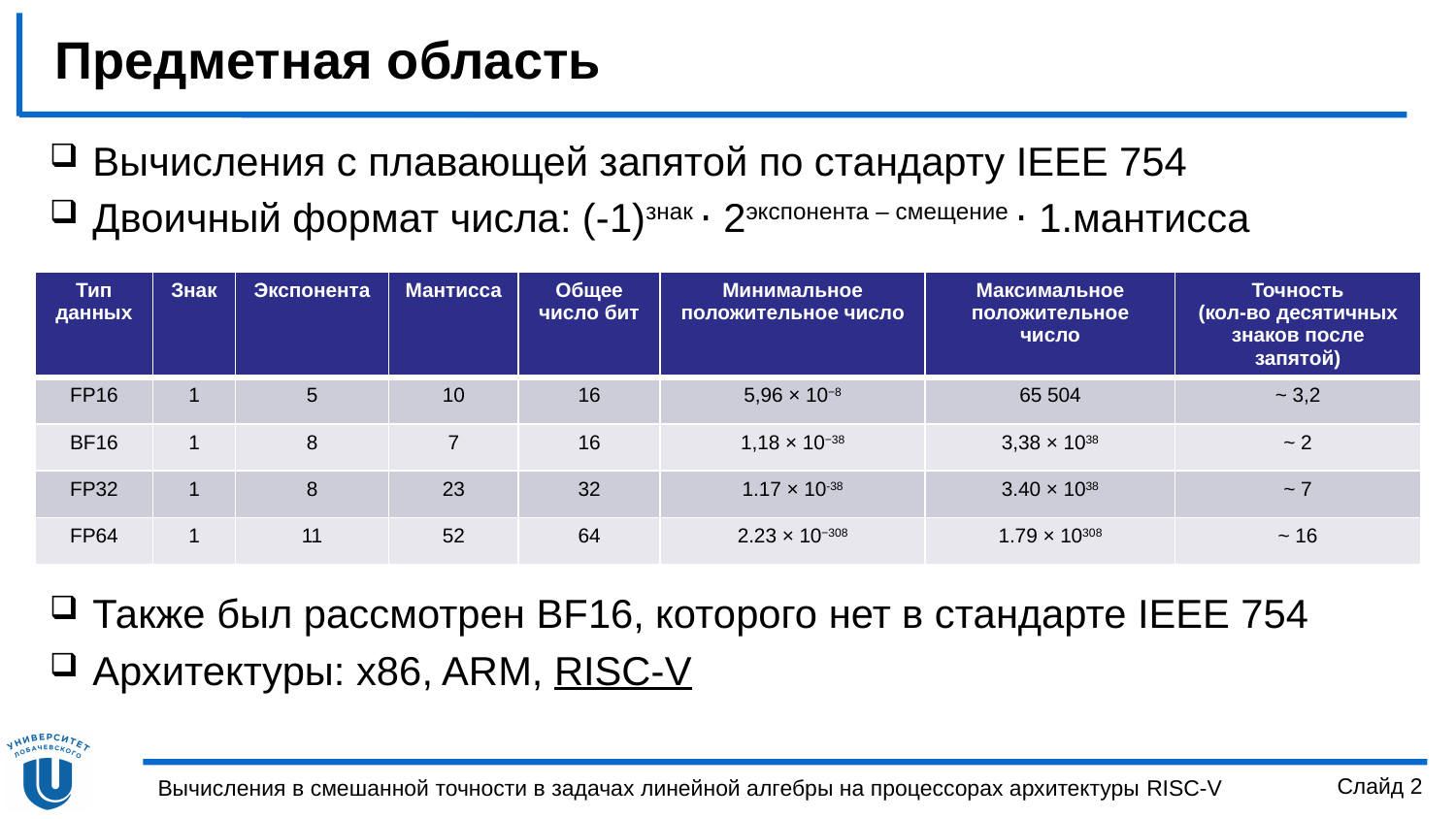

# Предметная область
 Вычисления с плавающей запятой по стандарту IEEE 754
 Двоичный формат числа: (-1)знак ⋅ 2экспонента – смещение ⋅ 1.мантисса

 Также был рассмотрен BF16, которого нет в стандарте IEEE 754
 Архитектуры: x86, ARM, RISC-V
| Тип данных | Знак | Экспонента | Мантисса | Общее число бит | Минимальное положительное число | Максимальное положительное число | Точность (кол-во десятичных знаков после запятой) |
| --- | --- | --- | --- | --- | --- | --- | --- |
| FP16 | 1 | 5 | 10 | 16 | 5,96 × 10−8 | 65 504 | ~ 3,2 |
| BF16 | 1 | 8 | 7 | 16 | 1,18 × 10−38 | 3,38 × 1038 | ~ 2 |
| FP32 | 1 | 8 | 23 | 32 | 1.17 × 10-38 | 3.40 × 1038 | ~ 7 |
| FP64 | 1 | 11 | 52 | 64 | 2.23 × 10−308 | 1.79 × 10308 | ~ 16 |
Слайд 2
Вычисления в смешанной точности в задачах линейной алгебры на процессорах архитектуры RISC-V